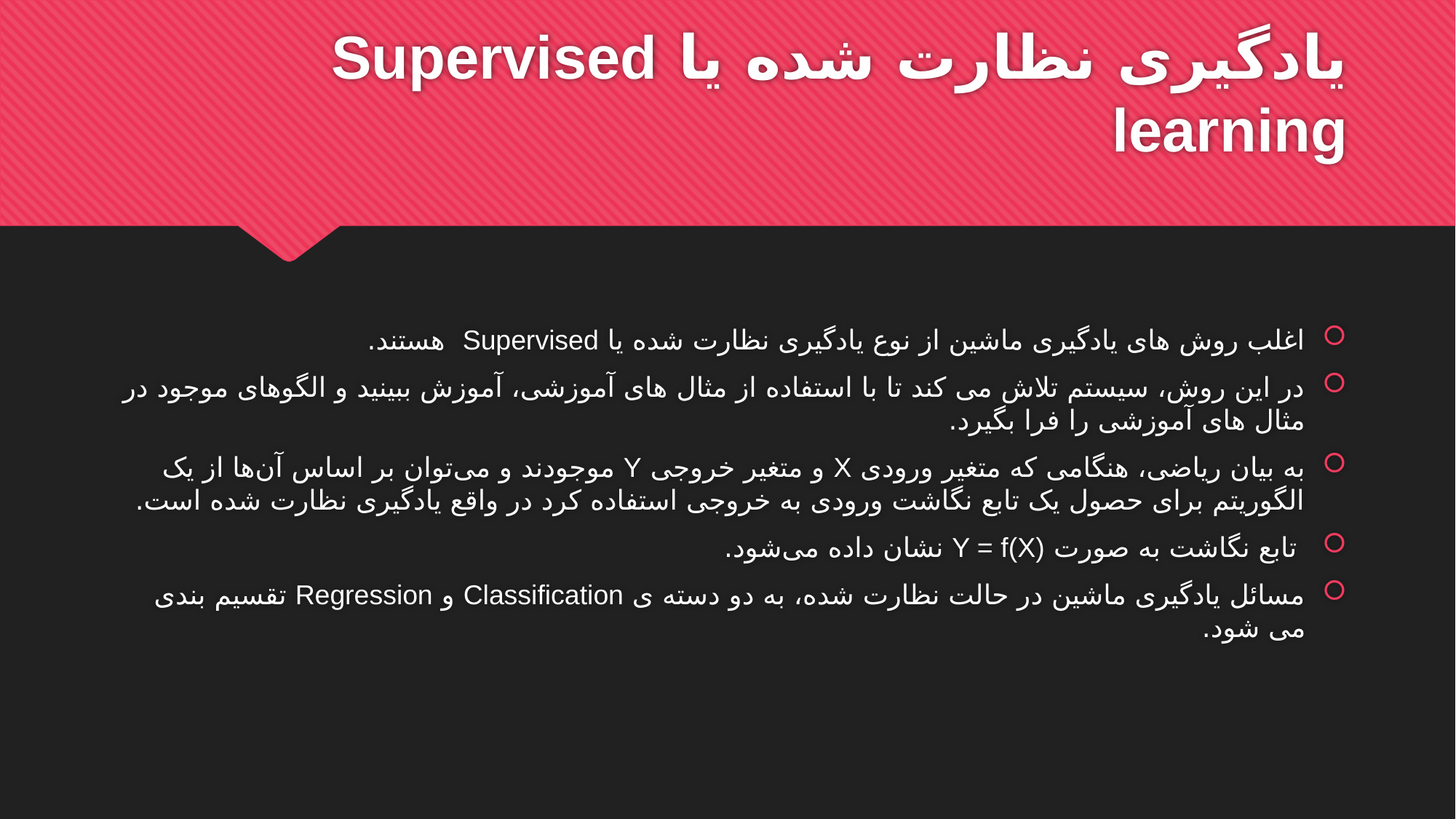

# یادگیری نظارت شده یا Supervised learning
اغلب روش های یادگیری ماشین از نوع یادگیری نظارت شده یا Supervised  هستند.
در این روش، سیستم تلاش می کند تا با استفاده از مثال های آموزشی، آموزش ببینید و الگوهای موجود در مثال های آموزشی را فرا بگیرد.
به بیان ریاضی، هنگامی که متغیر ورودی X و متغیر خروجی Y موجودند و می‌توان بر اساس آن‌ها از یک الگوریتم برای حصول یک تابع نگاشت ورودی به خروجی استفاده کرد در واقع یادگیری نظارت شده است.
 تابع نگاشت به صورت Y = f(X) نشان داده می‌شود.
مسائل یادگیری ماشین در حالت نظارت شده، به دو دسته ی Classification و Regression تقسیم بندی می شود.